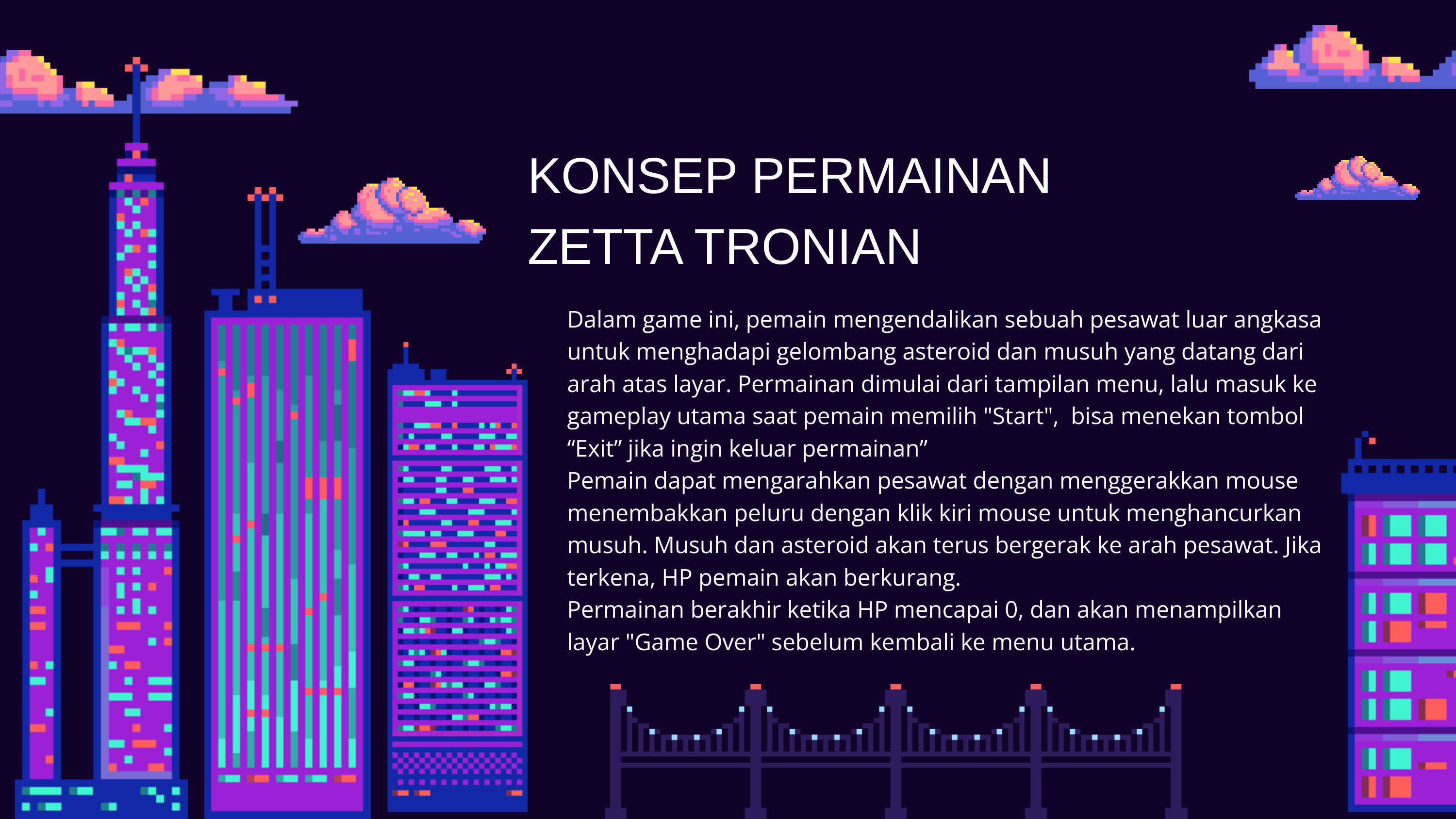

KONSEP PERMAINAN
ZETTA TRONIAN

Dalam game ini, pemain mengendalikan sebuah pesawat luar angkasa untuk menghadapi gelombang asteroid dan musuh yang datang dari arah atas layar. Permainan dimulai dari tampilan menu, lalu masuk ke gameplay utama saat pemain memilih "Start",  bisa menekan tombol “Exit” jika ingin keluar permainan”
Pemain dapat mengarahkan pesawat dengan menggerakkan mouse menembakkan peluru dengan klik kiri mouse untuk menghancurkan musuh. Musuh dan asteroid akan terus bergerak ke arah pesawat. Jika terkena, HP pemain akan berkurang.
Permainan berakhir ketika HP mencapai 0, dan akan menampilkan layar "Game Over" sebelum kembali ke menu utama.